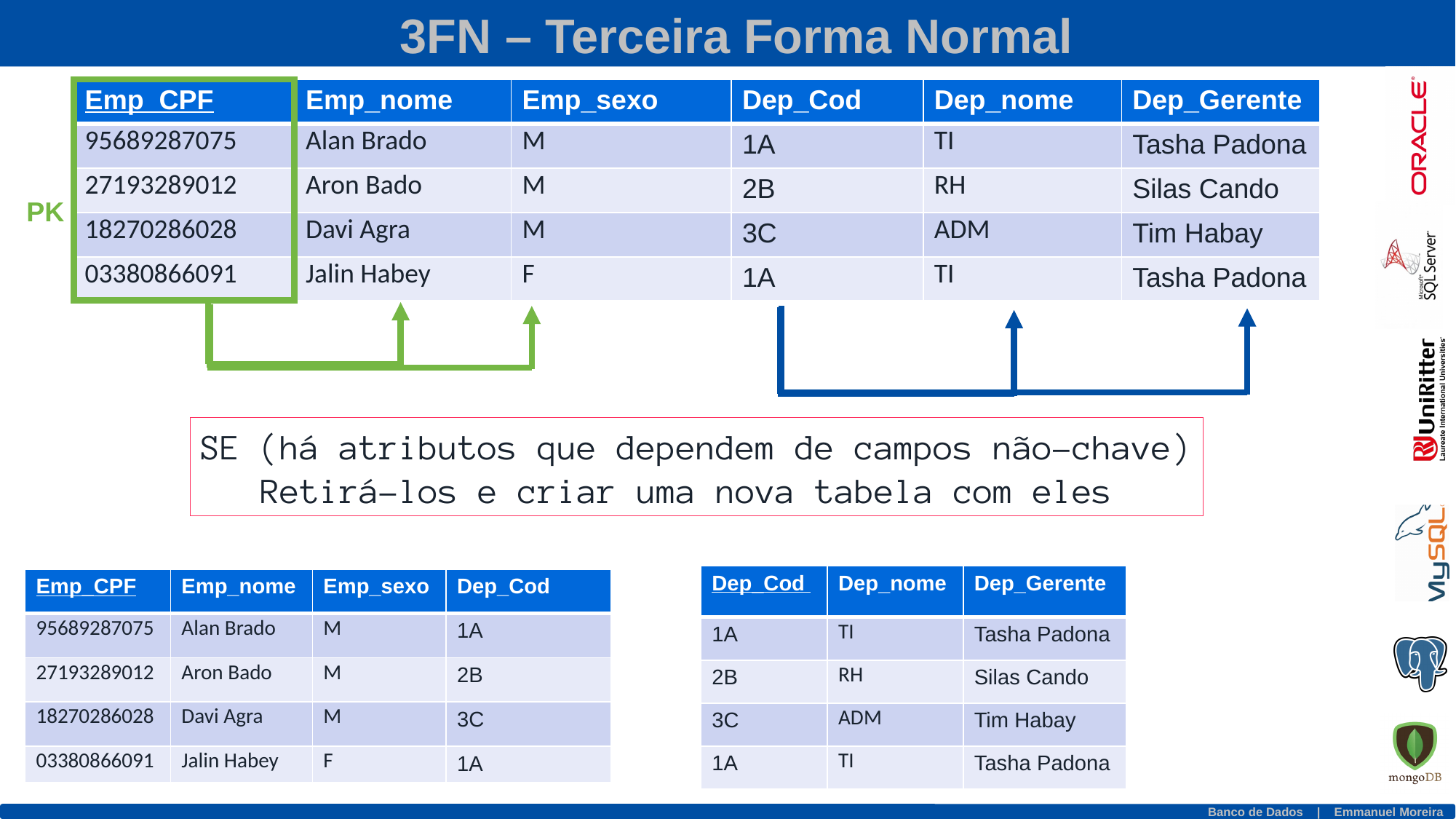

3FN – Terceira Forma Normal
| Emp\_CPF | Emp\_nome | Emp\_sexo | Dep\_Cod | Dep\_nome | Dep\_Gerente |
| --- | --- | --- | --- | --- | --- |
| 95689287075 | Alan Brado | M | 1A | TI | Tasha Padona |
| 27193289012 | Aron Bado | M | 2B | RH | Silas Cando |
| 18270286028 | Davi Agra | M | 3C | ADM | Tim Habay |
| 03380866091 | Jalin Habey | F | 1A | TI | Tasha Padona |

PK
SE (há atributos que dependem de campos não-chave)
   Retirá-los e criar uma nova tabela com eles
| Dep\_Cod | Dep\_nome | Dep\_Gerente |
| --- | --- | --- |
| 1A | TI | Tasha Padona |
| 2B | RH | Silas Cando |
| 3C | ADM | Tim Habay |
| 1A | TI | Tasha Padona |
| Emp\_CPF | Emp\_nome | Emp\_sexo | Dep\_Cod |
| --- | --- | --- | --- |
| 95689287075 | Alan Brado | M | 1A |
| 27193289012 | Aron Bado | M | 2B |
| 18270286028 | Davi Agra | M | 3C |
| 03380866091 | Jalin Habey | F | 1A |